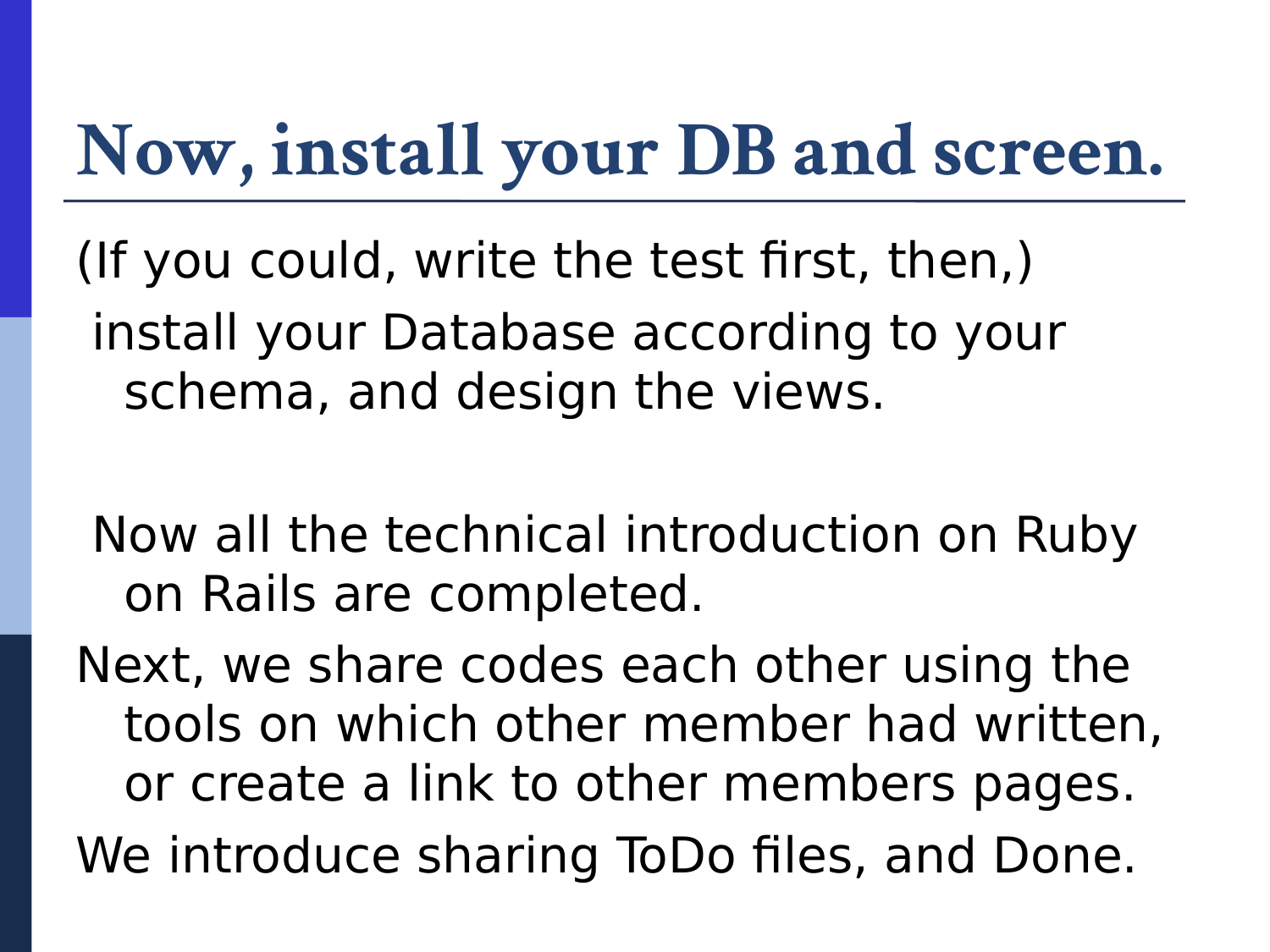

# Now, install your DB and screen.
(If you could, write the test first, then,)
 install your Database according to your schema, and design the views.

 Now all the technical introduction on Ruby on Rails are completed.
Next, we share codes each other using the tools on which other member had written, or create a link to other members pages.
We introduce sharing ToDo files, and Done.